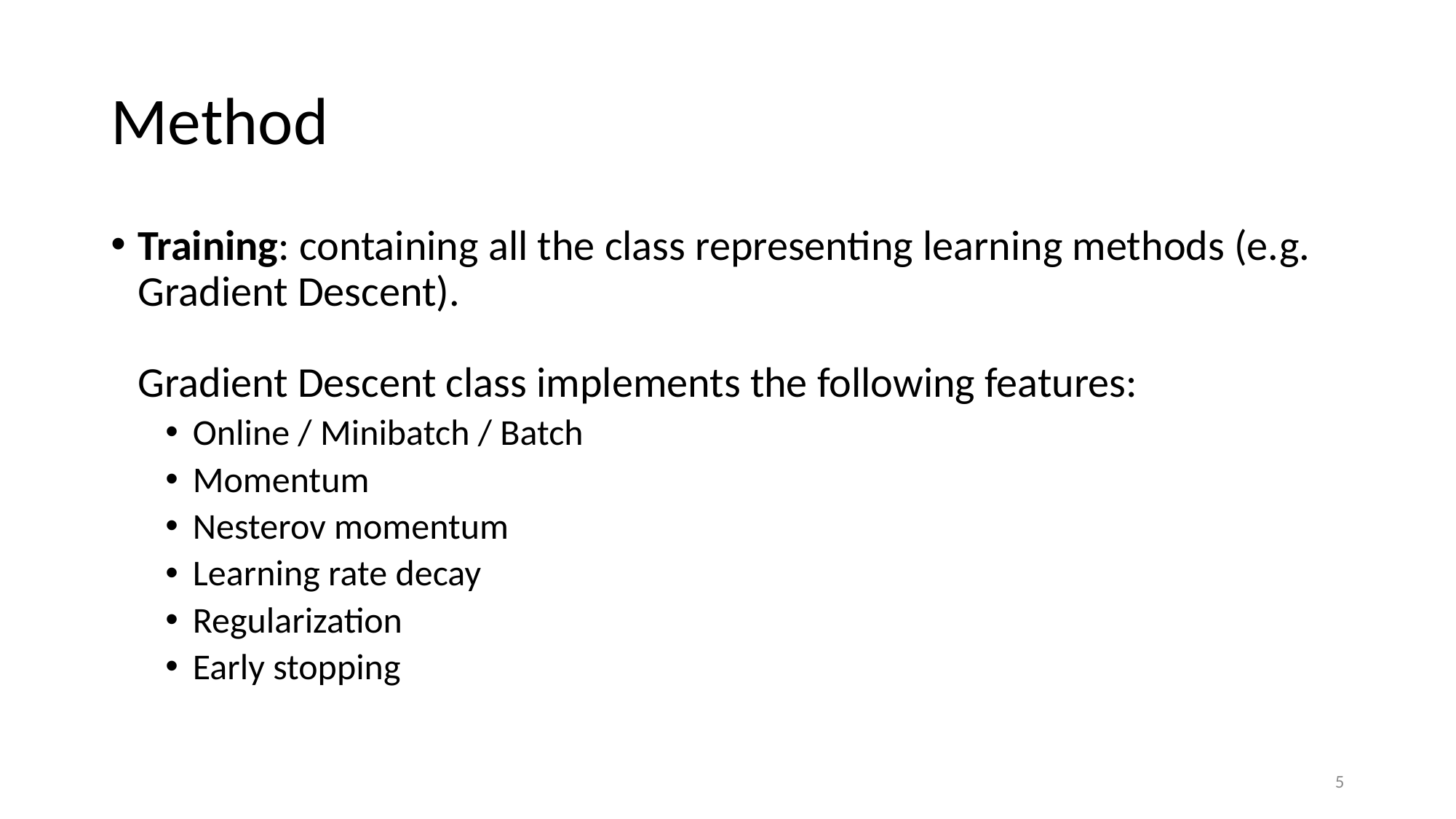

# Method
Training: containing all the class representing learning methods (e.g. Gradient Descent).
Gradient Descent class implements the following features:
Online / Minibatch / Batch
Momentum
Nesterov momentum
Learning rate decay
Regularization
Early stopping
5